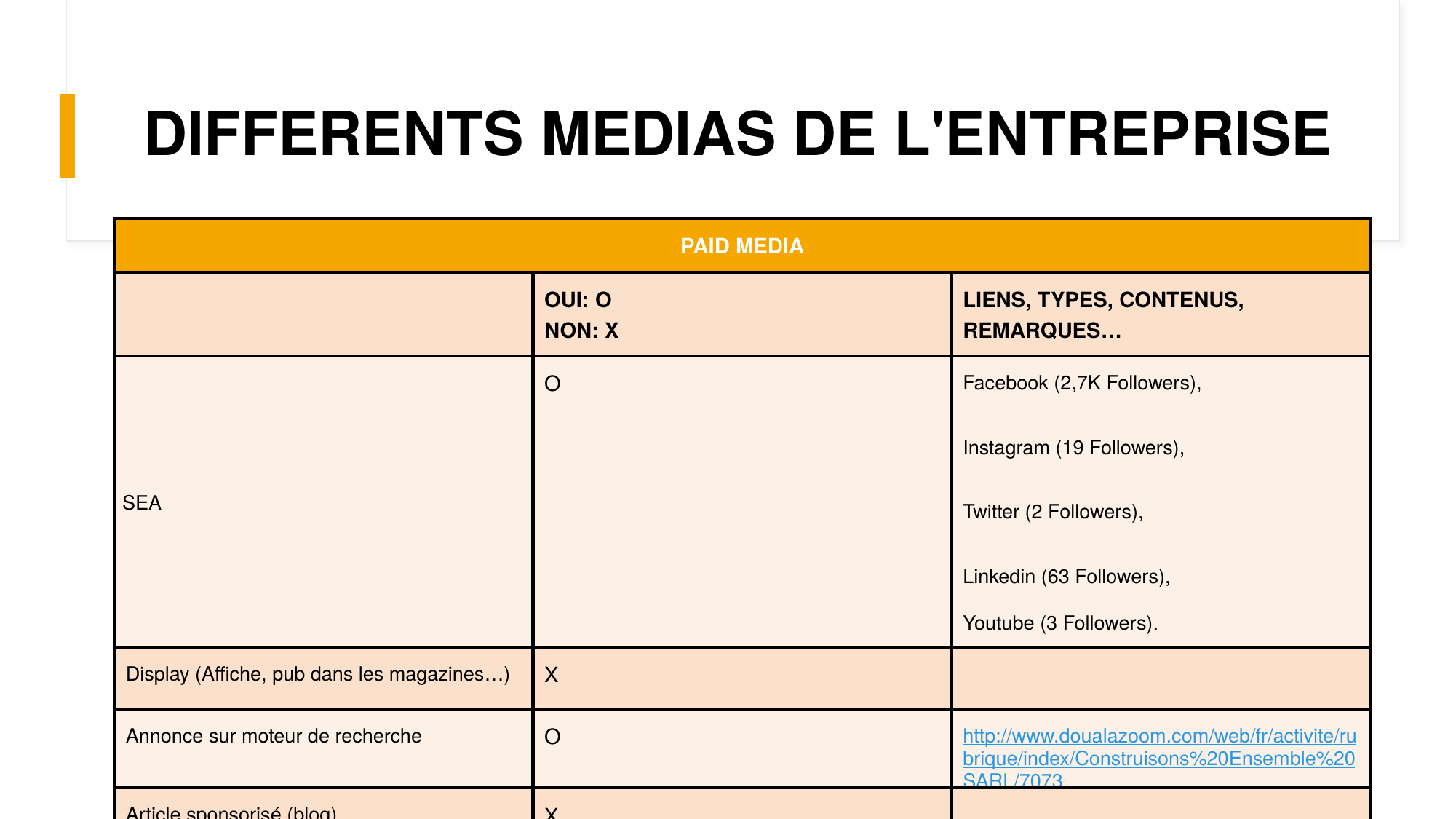

# DIFFERENTS MEDIAS DE L'ENTREPRISE
| PAID MEDIA |  |  |
| --- | --- | --- |
|  | OUI: O NON: X | LIENS, TYPES, CONTENUS, REMARQUES… |
| SEA | O | Facebook (2,7K Followers), Instagram (19 Followers), Twitter (2 Followers), Linkedin (63 Followers), Youtube (3 Followers). |
| Display (Affiche, pub dans les magazines…) | X |  |
| Annonce sur moteur de recherche | O | http://www.doualazoom.com/web/fr/activite/rubrique/index/Construisons%20Ensemble%20SARL/7073 |
| Article sponsorisé (blog) | X |  |